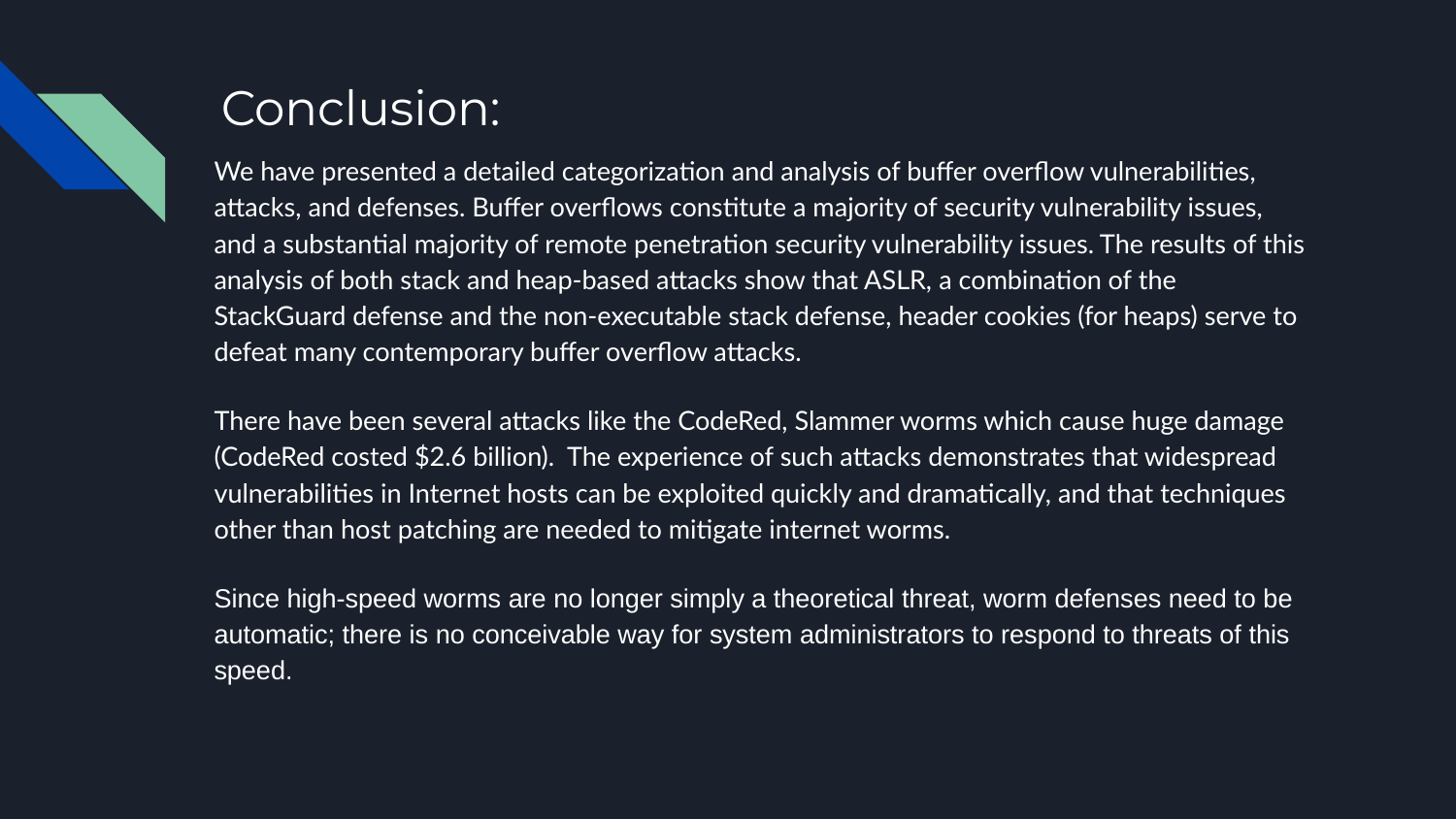

# Conclusion:
We have presented a detailed categorization and analysis of buffer overflow vulnerabilities, attacks, and defenses. Buffer overflows constitute a majority of security vulnerability issues, and a substantial majority of remote penetration security vulnerability issues. The results of this analysis of both stack and heap-based attacks show that ASLR, a combination of the StackGuard defense and the non-executable stack defense, header cookies (for heaps) serve to defeat many contemporary buffer overflow attacks.
There have been several attacks like the CodeRed, Slammer worms which cause huge damage (CodeRed costed $2.6 billion).  The experience of such attacks demonstrates that widespread vulnerabilities in Internet hosts can be exploited quickly and dramatically, and that techniques other than host patching are needed to mitigate internet worms.
Since high-speed worms are no longer simply a theoretical threat, worm defenses need to be automatic; there is no conceivable way for system administrators to respond to threats of this speed.